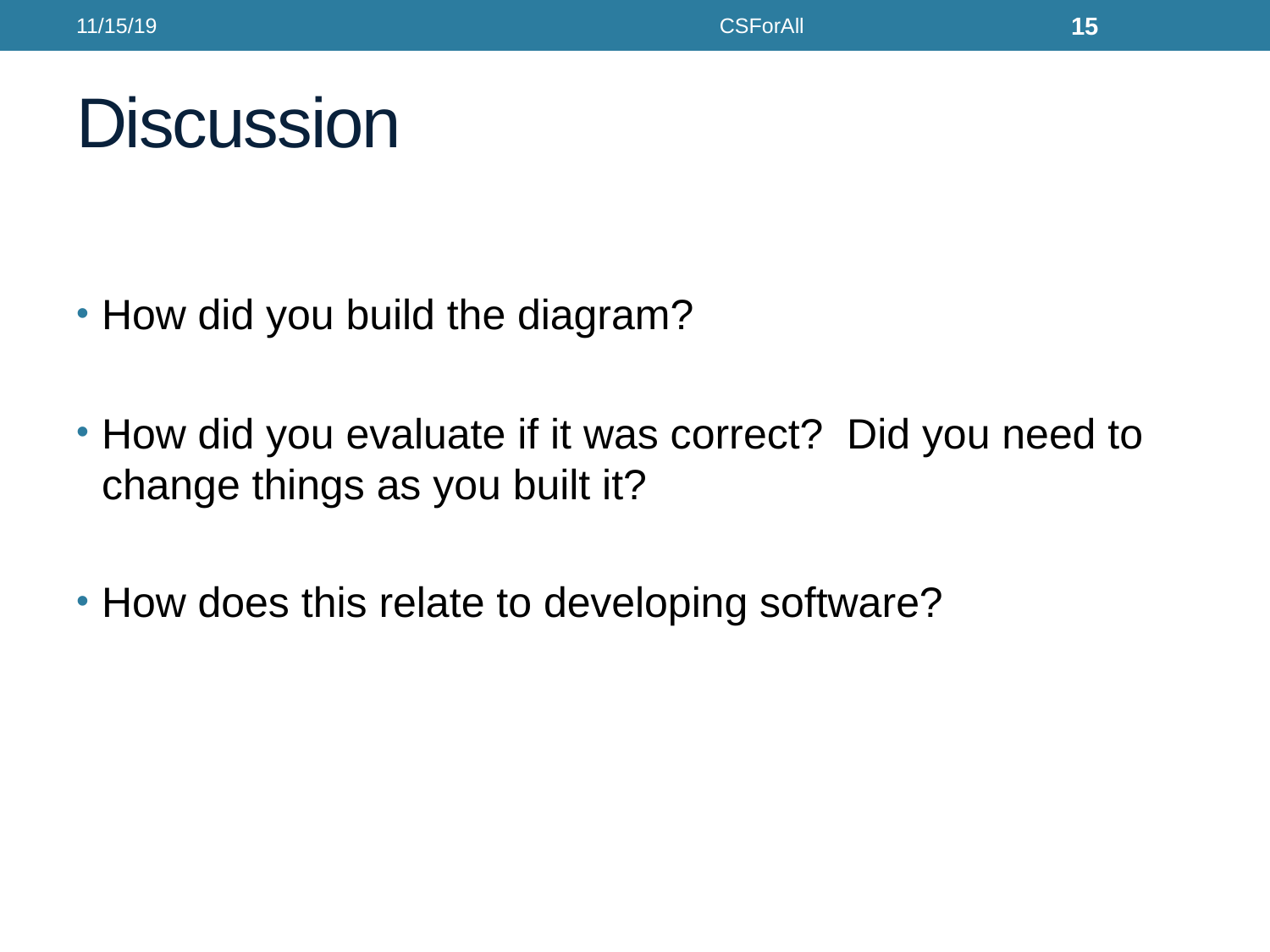

11/15/19
CSForAll
15
# Discussion

How did you build the diagram?

How did you evaluate if it was correct?  Did you need to change things as you built it?

How does this relate to developing software?